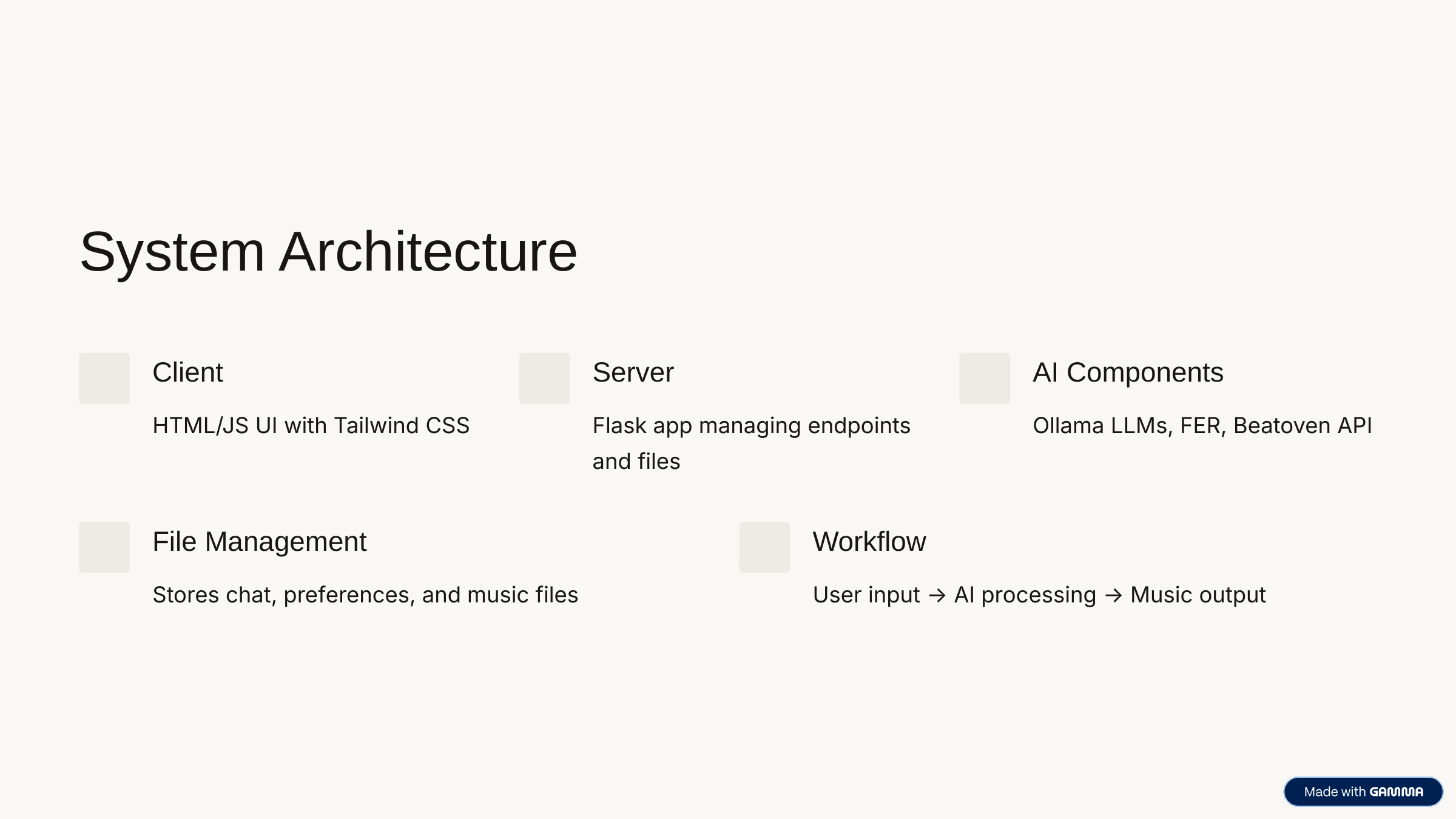

System Architecture

Client

Server

AI Components
HTML/JS UI with Tailwind CSS
Flask app managing endpoints and files
Ollama LLMs, FER, Beatoven API

File Management

Workflow
Stores chat, preferences, and music files
User input → AI processing → Music output